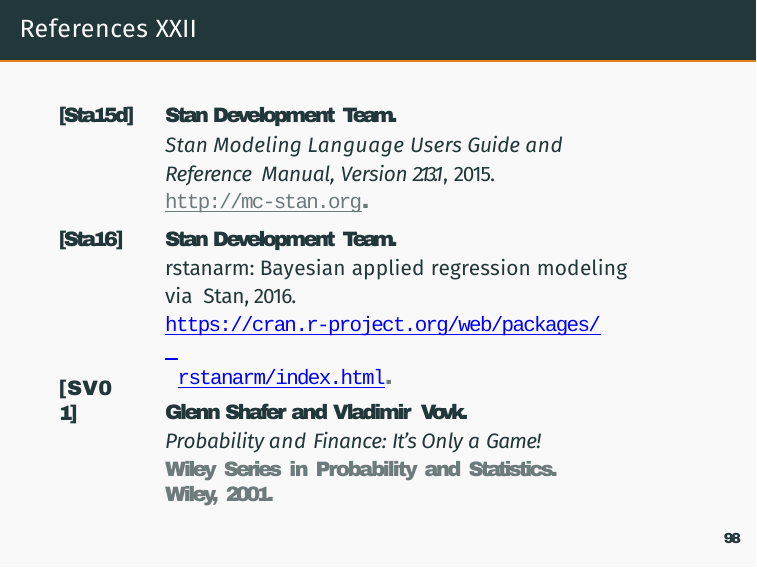

# References XXII

Stan Development Team.
Stan Modeling Language Users Guide and Reference  Manual, Version 2.13.1, 2015.
http://mc-stan.org.
Stan Development Team.
rstanarm: Bayesian applied regression modeling via  Stan, 2016.
https://cran.r-project.org/web/packages/  rstanarm/index.html.
Glenn Shafer and Vladimir Vovk.
Probability and Finance: It’s Only a Game!
Wiley Series in Probability and Statistics. Wiley, 2001.
[Sta15d]
[Sta16]
[SV01]
98